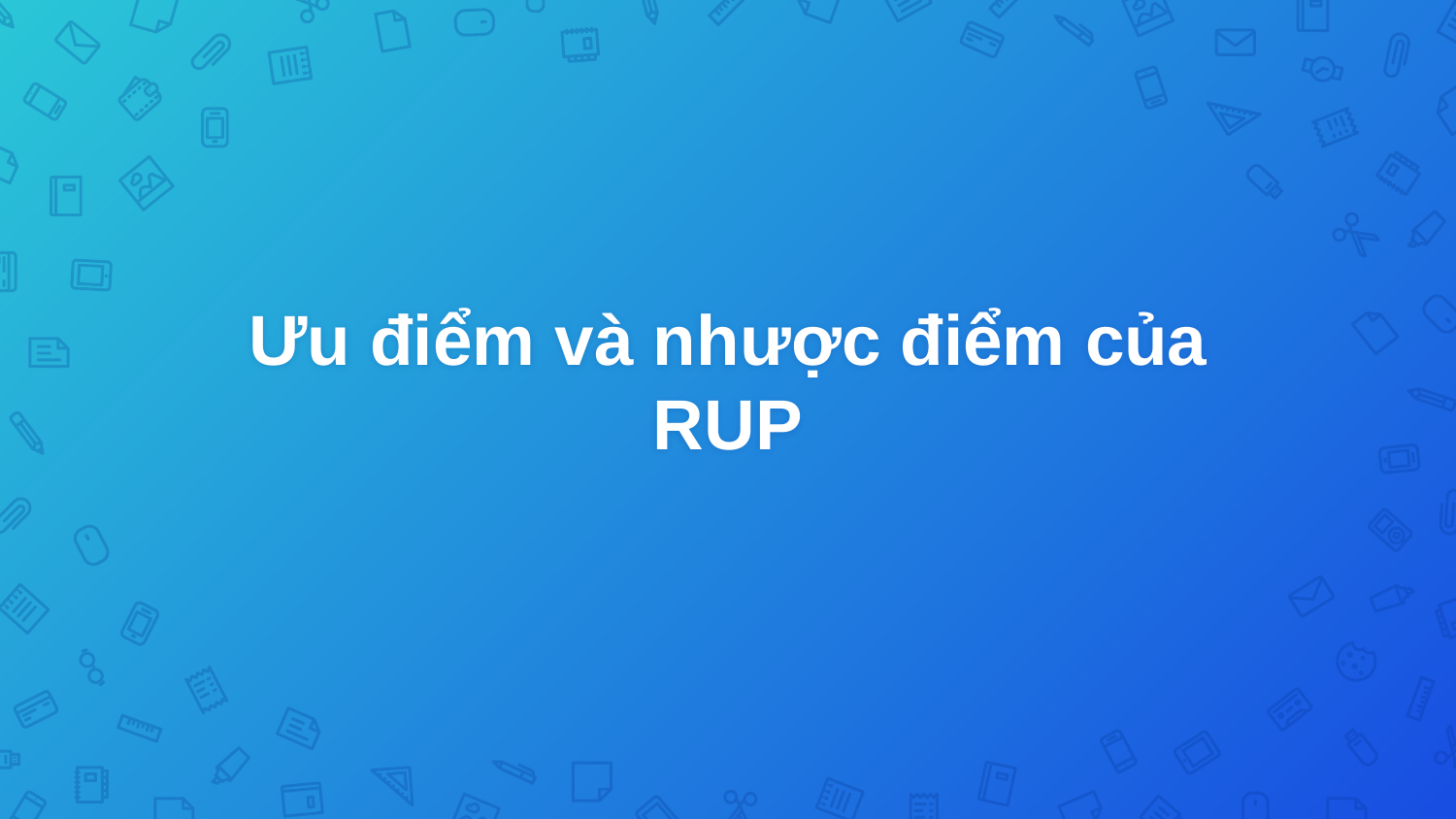

# Ưu điểm và nhược điểm của RUP